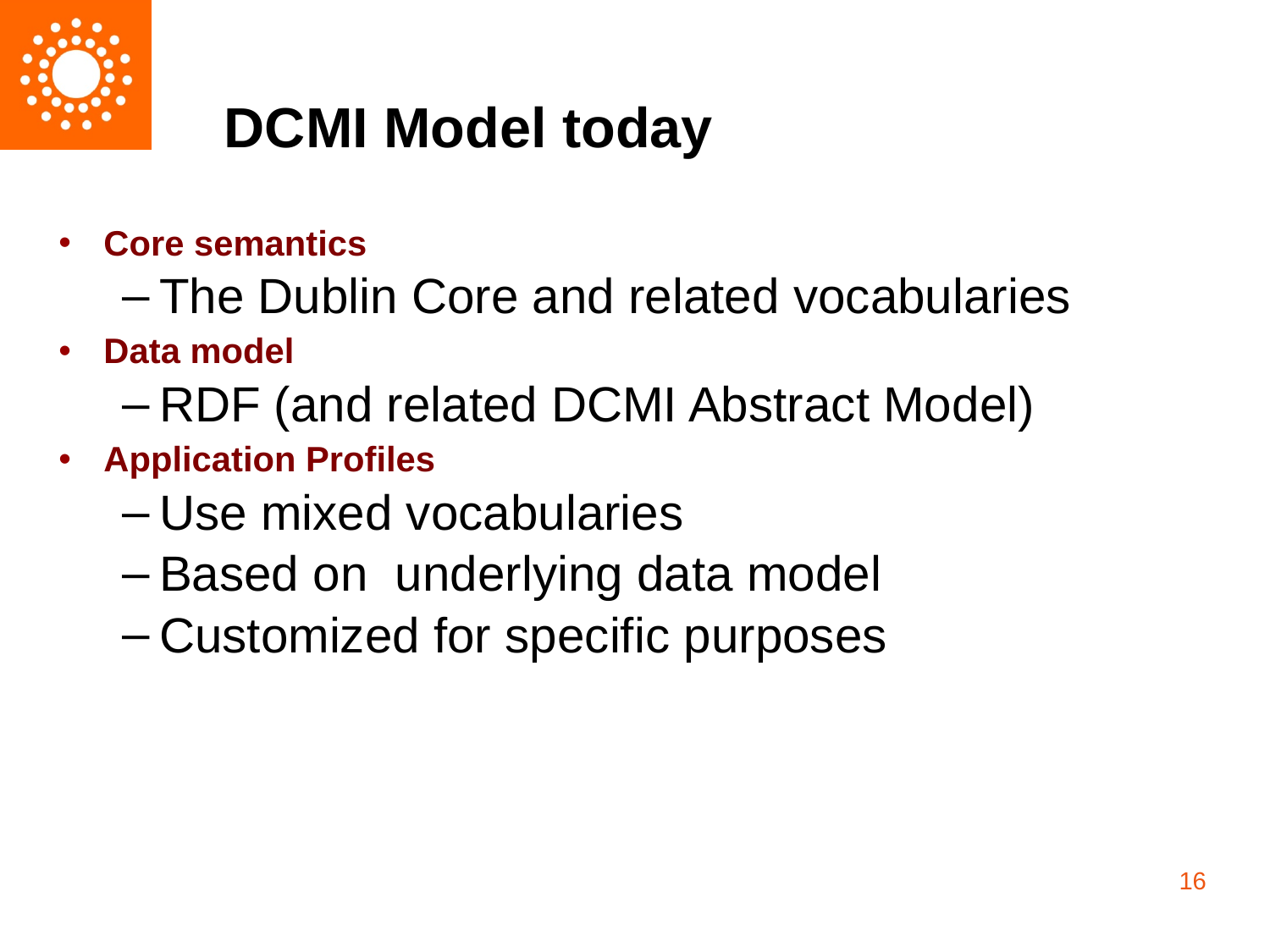

# DCMI Model today
Core semantics
The Dublin Core and related vocabularies
Data model
RDF (and related DCMI Abstract Model)
Application Profiles
Use mixed vocabularies
Based on  underlying data model
Customized for specific purposes
16